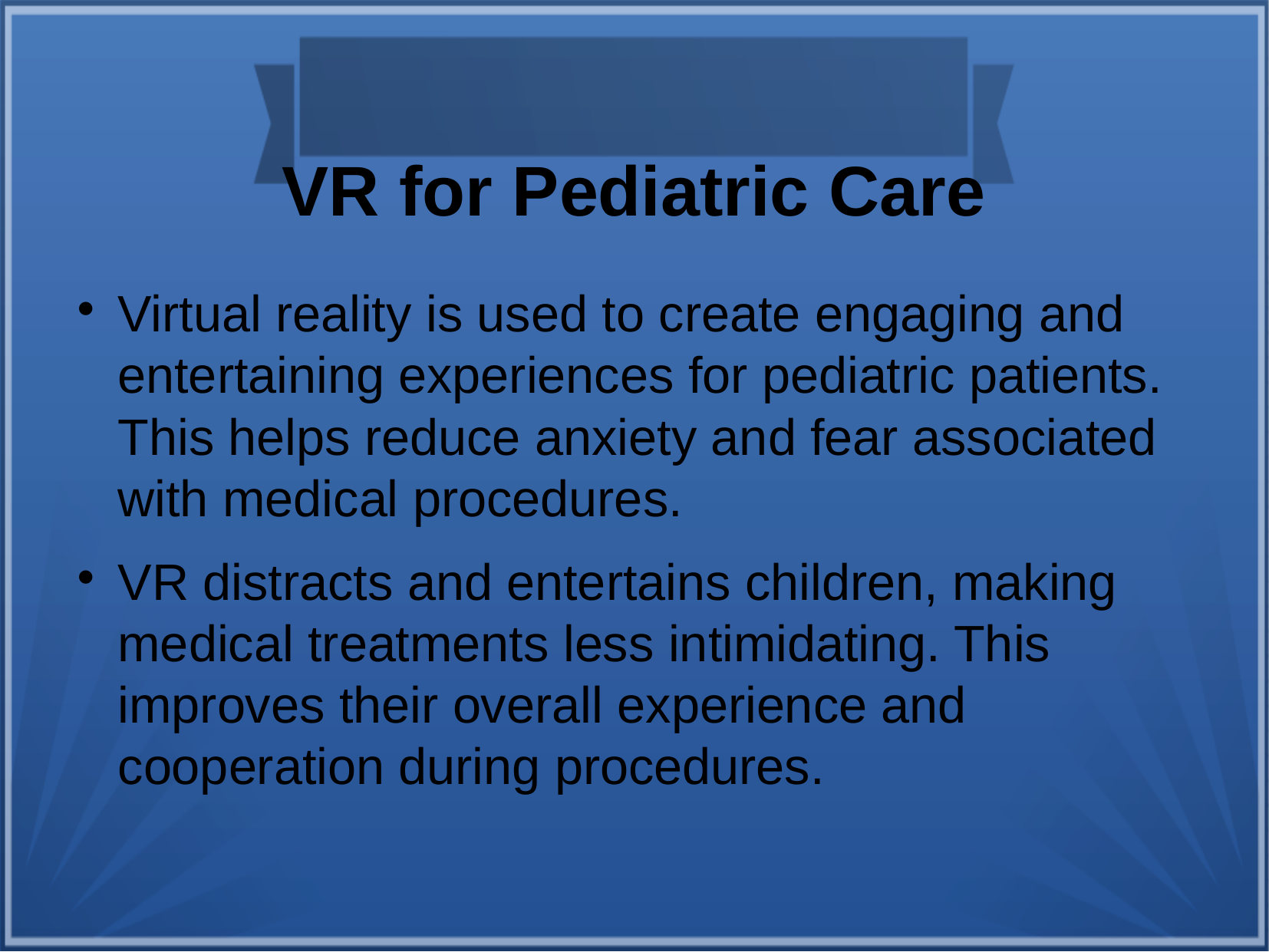

VR for Pediatric Care
Virtual reality is used to create engaging and entertaining experiences for pediatric patients. This helps reduce anxiety and fear associated with medical procedures.
VR distracts and entertains children, making medical treatments less intimidating. This improves their overall experience and cooperation during procedures.